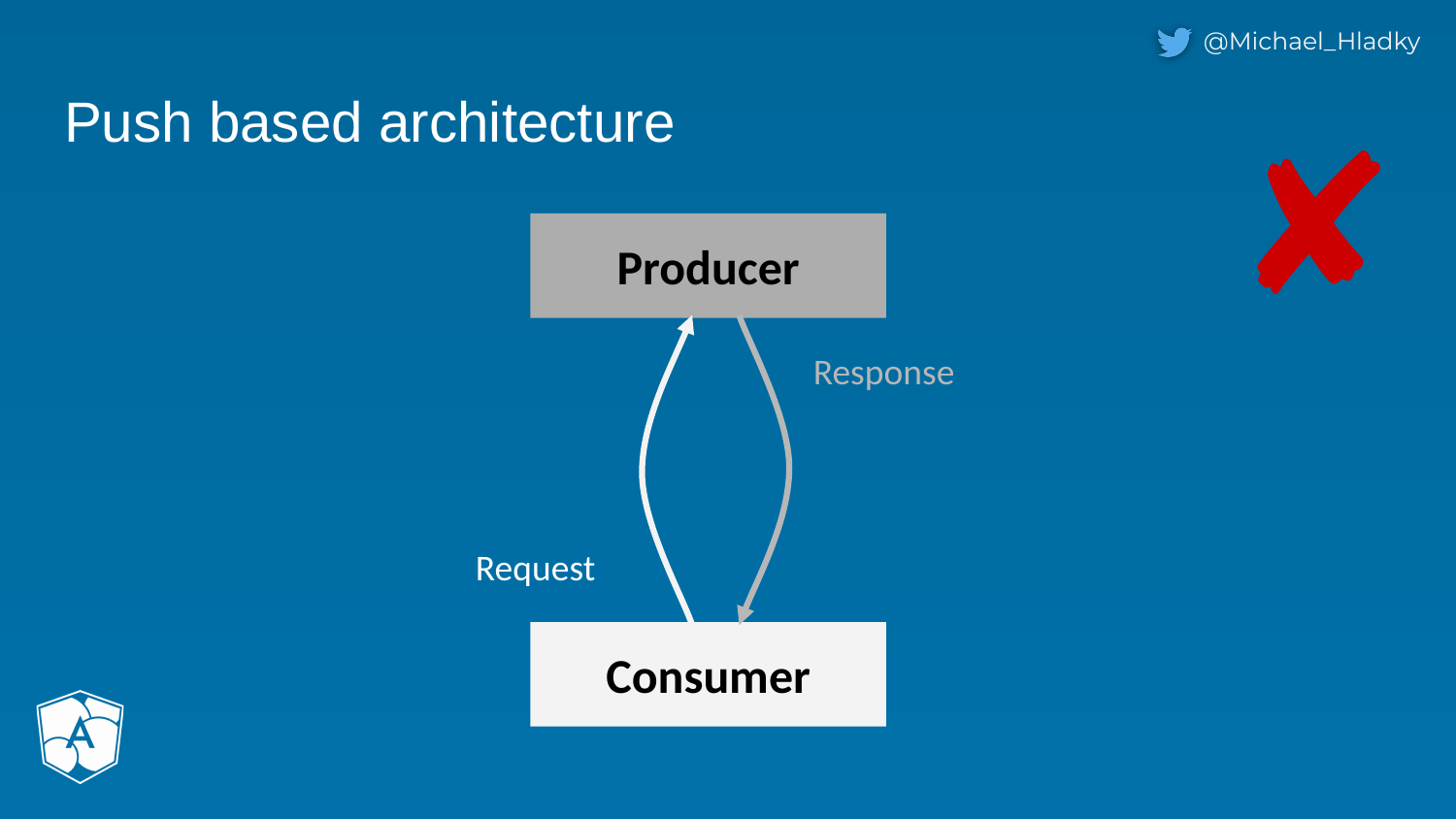

# Push based architecture
✘
Producer

Response
Request
Consumer